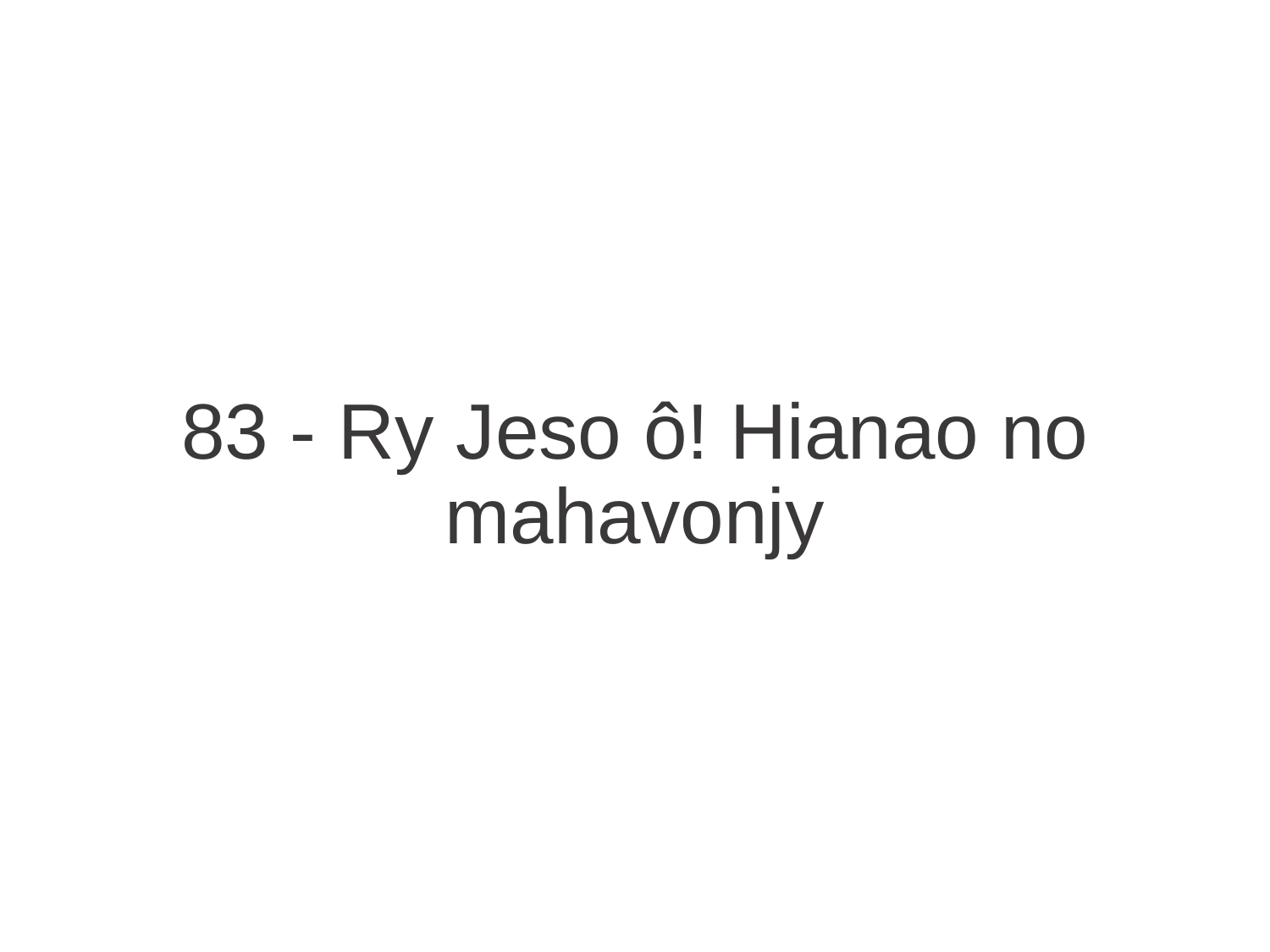

83 - Ry Jeso ô! Hianao no mahavonjy